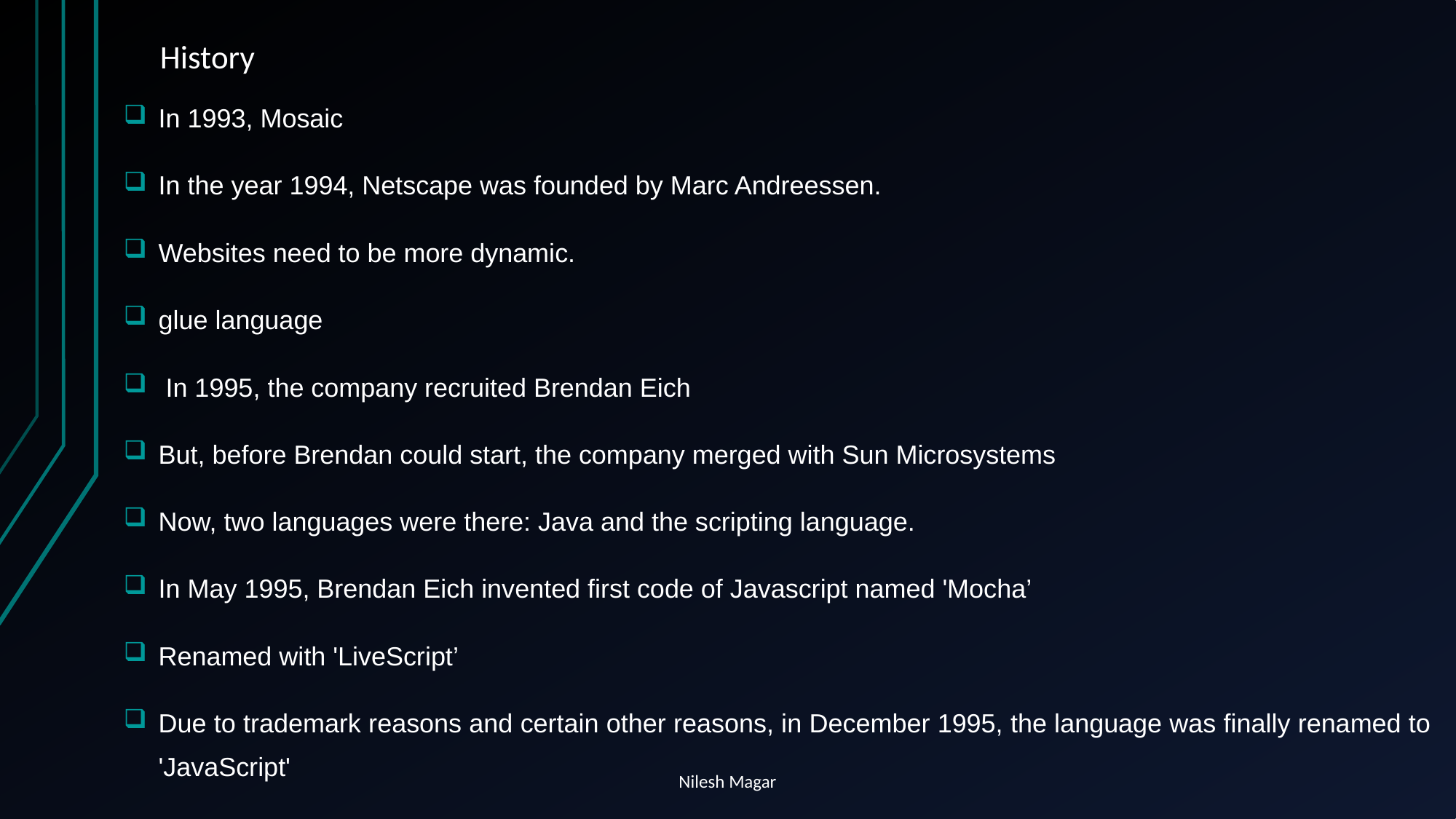

# History
In 1993, Mosaic
In the year 1994, Netscape was founded by Marc Andreessen.
Websites need to be more dynamic.
glue language
 In 1995, the company recruited Brendan Eich
But, before Brendan could start, the company merged with Sun Microsystems
Now, two languages were there: Java and the scripting language.
In May 1995, Brendan Eich invented first code of Javascript named 'Mocha’
Renamed with 'LiveScript’
Due to trademark reasons and certain other reasons, in December 1995, the language was finally renamed to 'JavaScript'
Nilesh Magar